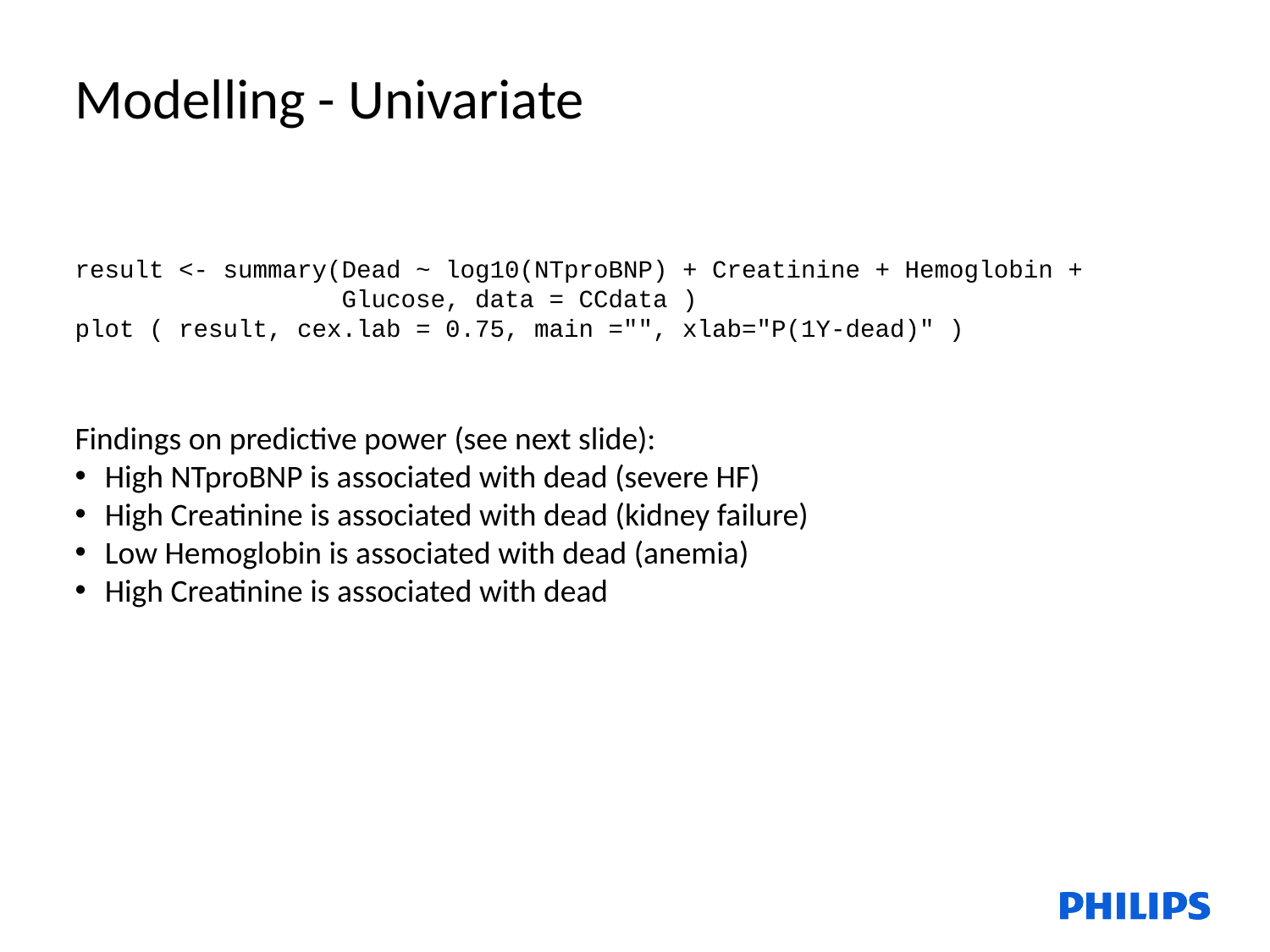

Modelling - Univariate

result <- summary(Dead ~ log10(NTproBNP) + Creatinine + Hemoglobin +
                  Glucose, data = CCdata )
plot ( result, cex.lab = 0.75, main ="", xlab="P(1Y-dead)" )

Findings on predictive power (see next slide):
High NTproBNP is associated with dead (severe HF)
High Creatinine is associated with dead (kidney failure)
Low Hemoglobin is associated with dead (anemia)
High Creatinine is associated with dead